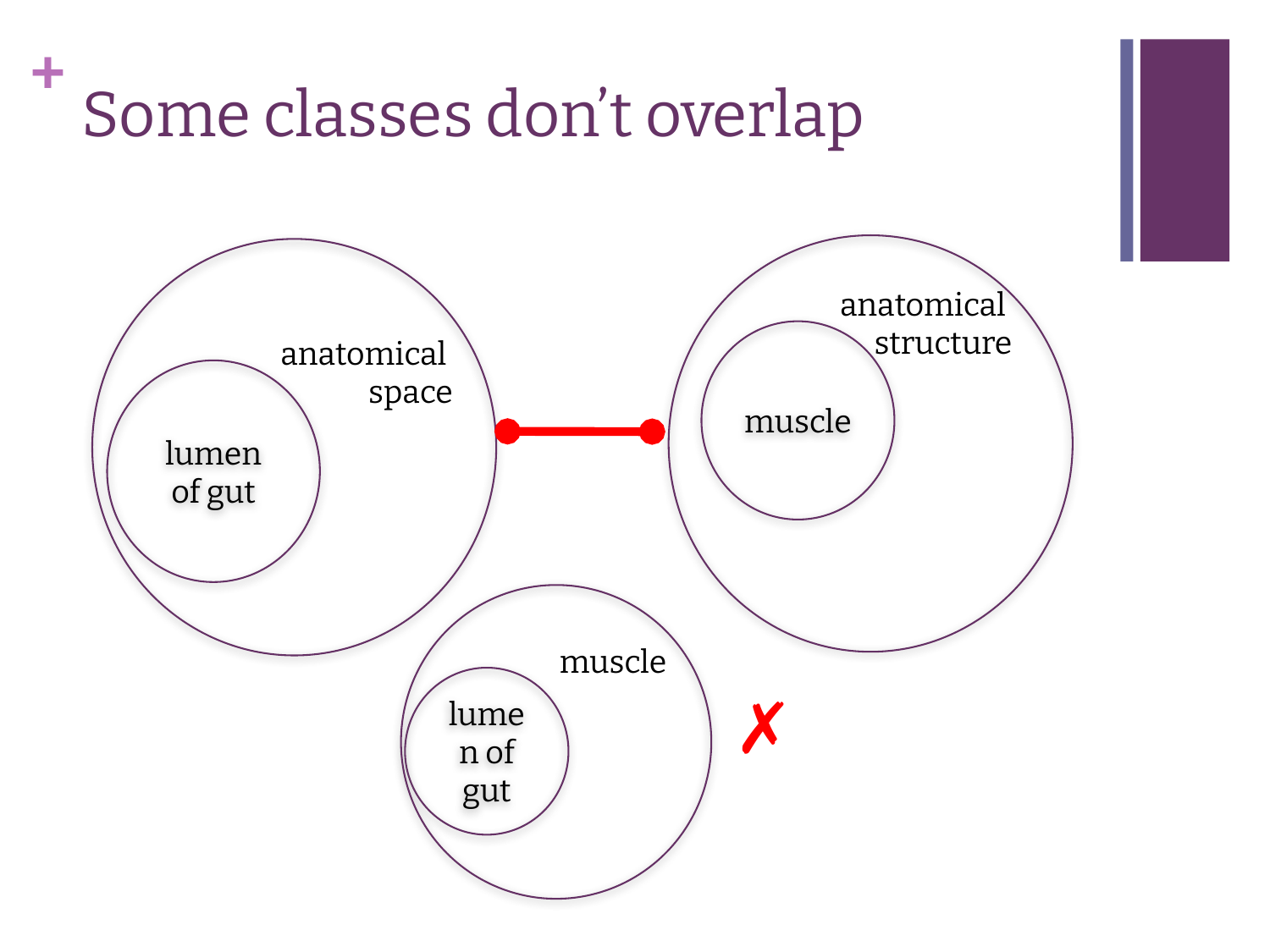

# Some classes don’t overlap

anatomical
structure
muscle
anatomical
space
lumen of gut

muscle
lumen of gut
✗